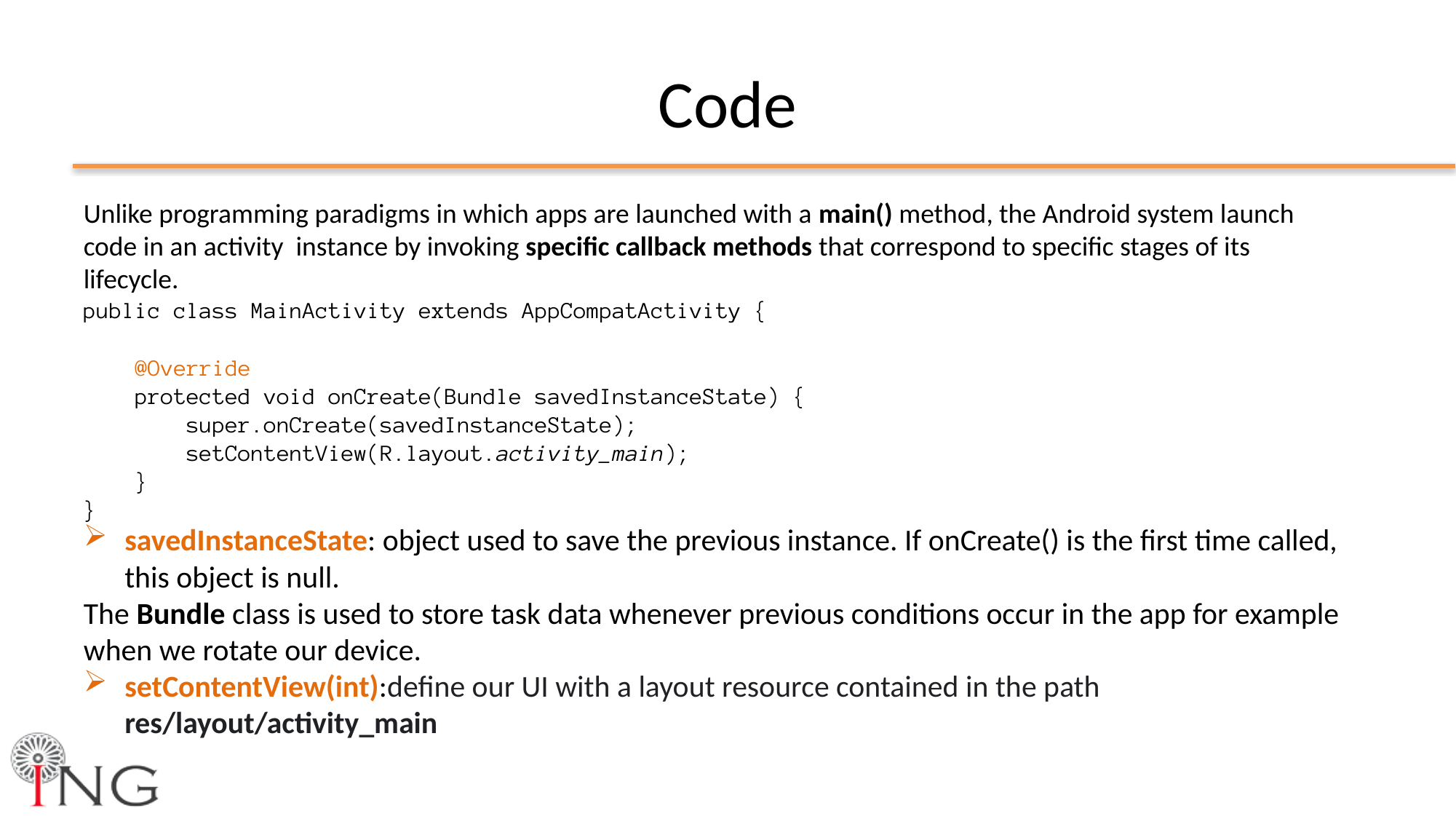

# Code
Unlike programming paradigms in which apps are launched with a main() method, the Android system launch code in an activity  instance by invoking specific callback methods that correspond to specific stages of its lifecycle.

public class MainActivity extends AppCompatActivity {
    @Override
    protected void onCreate(Bundle savedInstanceState) {
        super.onCreate(savedInstanceState);
        setContentView(R.layout.activity_main);
    }
}

savedInstanceState: object used to save the previous instance. If onCreate() is the first time called, this object is null.
The Bundle class is used to store task data whenever previous conditions occur in the app for example when we rotate our device.
setContentView(int):define our UI with a layout resource contained in the path res/layout/activity_main